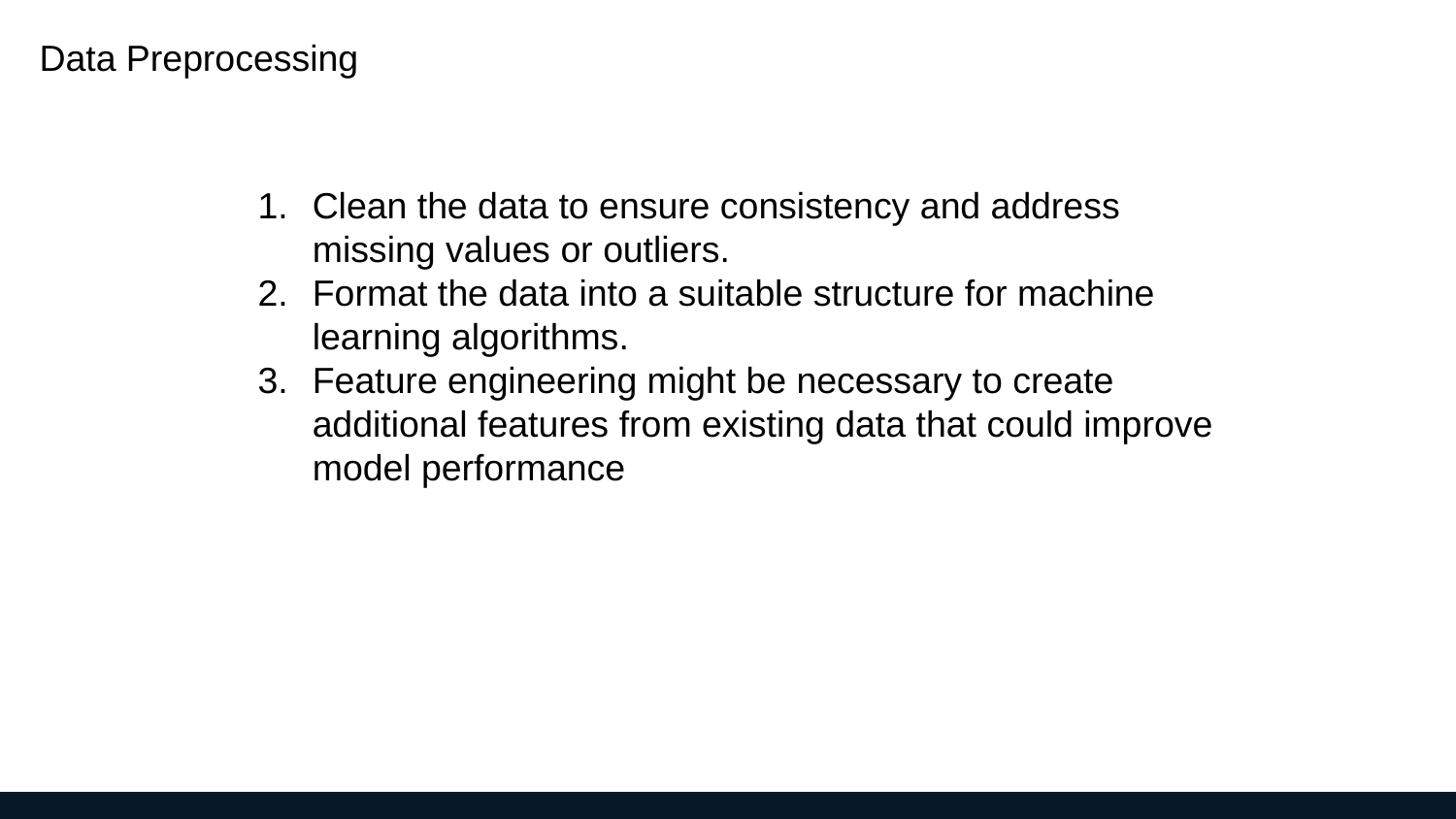

Data Preprocessing
Clean the data to ensure consistency and address missing values or outliers.
Format the data into a suitable structure for machine learning algorithms.
Feature engineering might be necessary to create additional features from existing data that could improve model performance